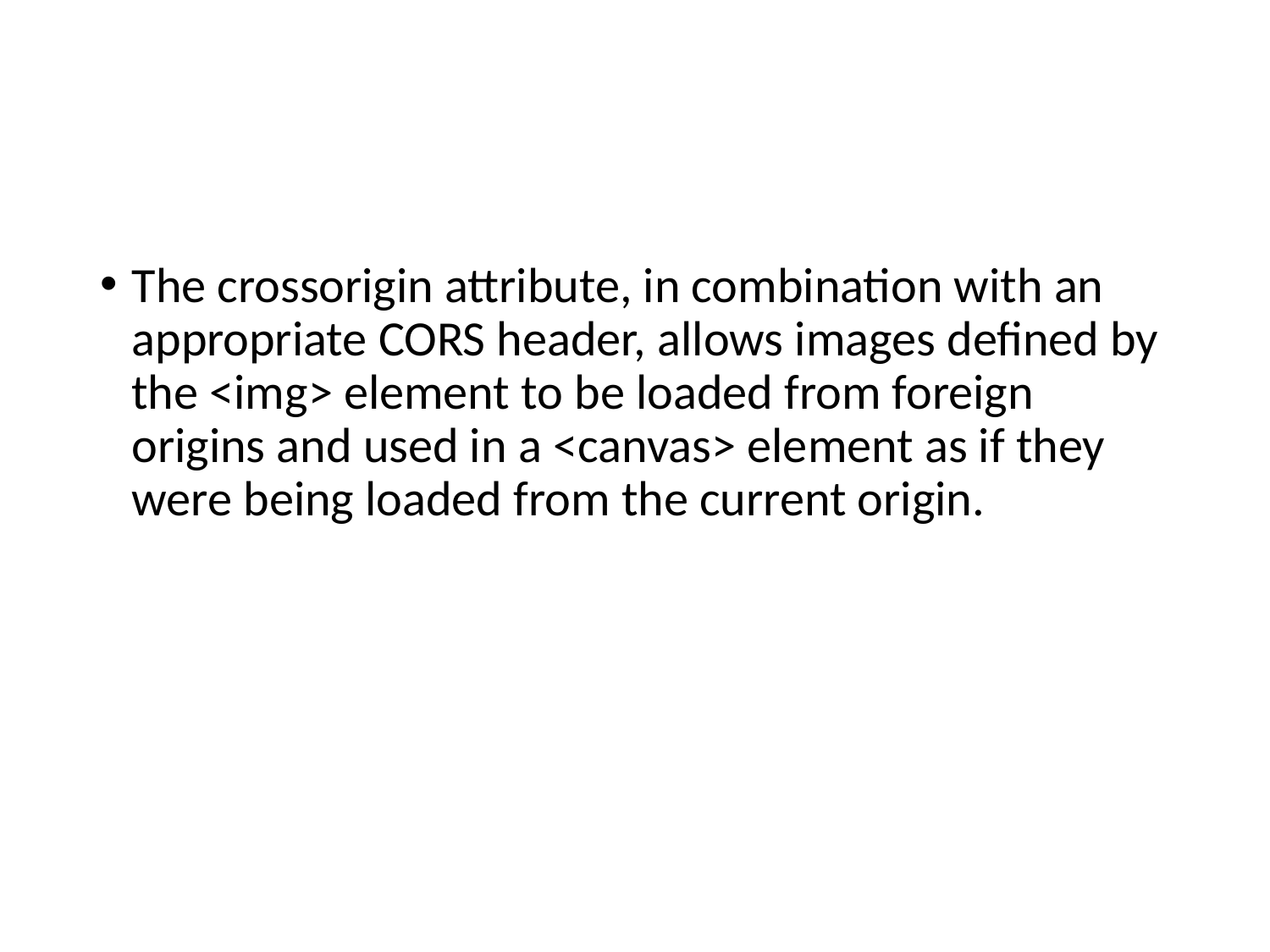

#
The crossorigin attribute, in combination with an appropriate CORS header, allows images defined by the <img> element to be loaded from foreign origins and used in a <canvas> element as if they were being loaded from the current origin.